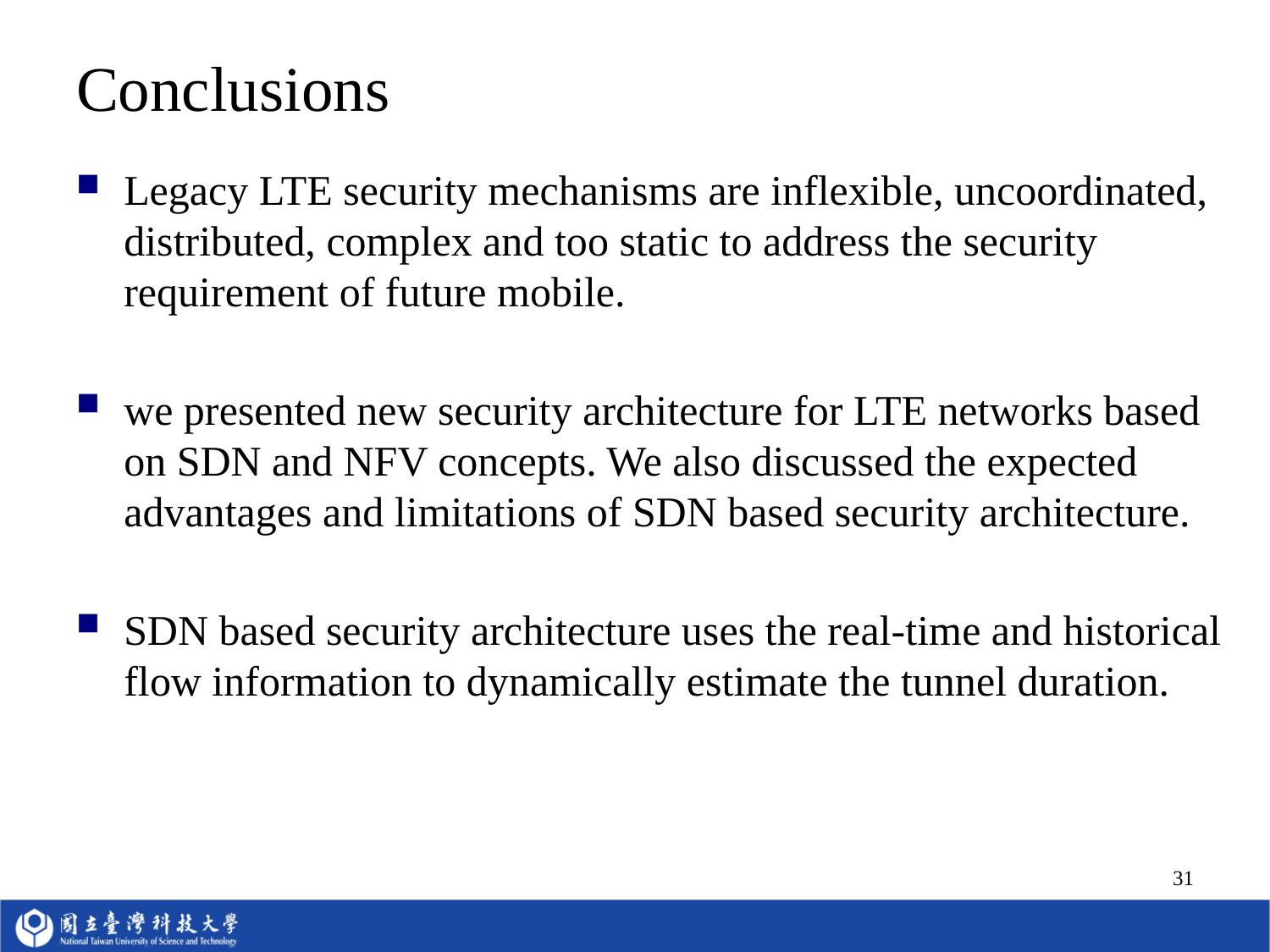

# Conclusions
Legacy LTE security mechanisms are inflexible, uncoordinated, distributed, complex and too static to address the security requirement of future mobile.

we presented new security architecture for LTE networks based on SDN and NFV concepts. We also discussed the expected advantages and limitations of SDN based security architecture.

SDN based security architecture uses the real-time and historical flow information to dynamically estimate the tunnel duration.

31